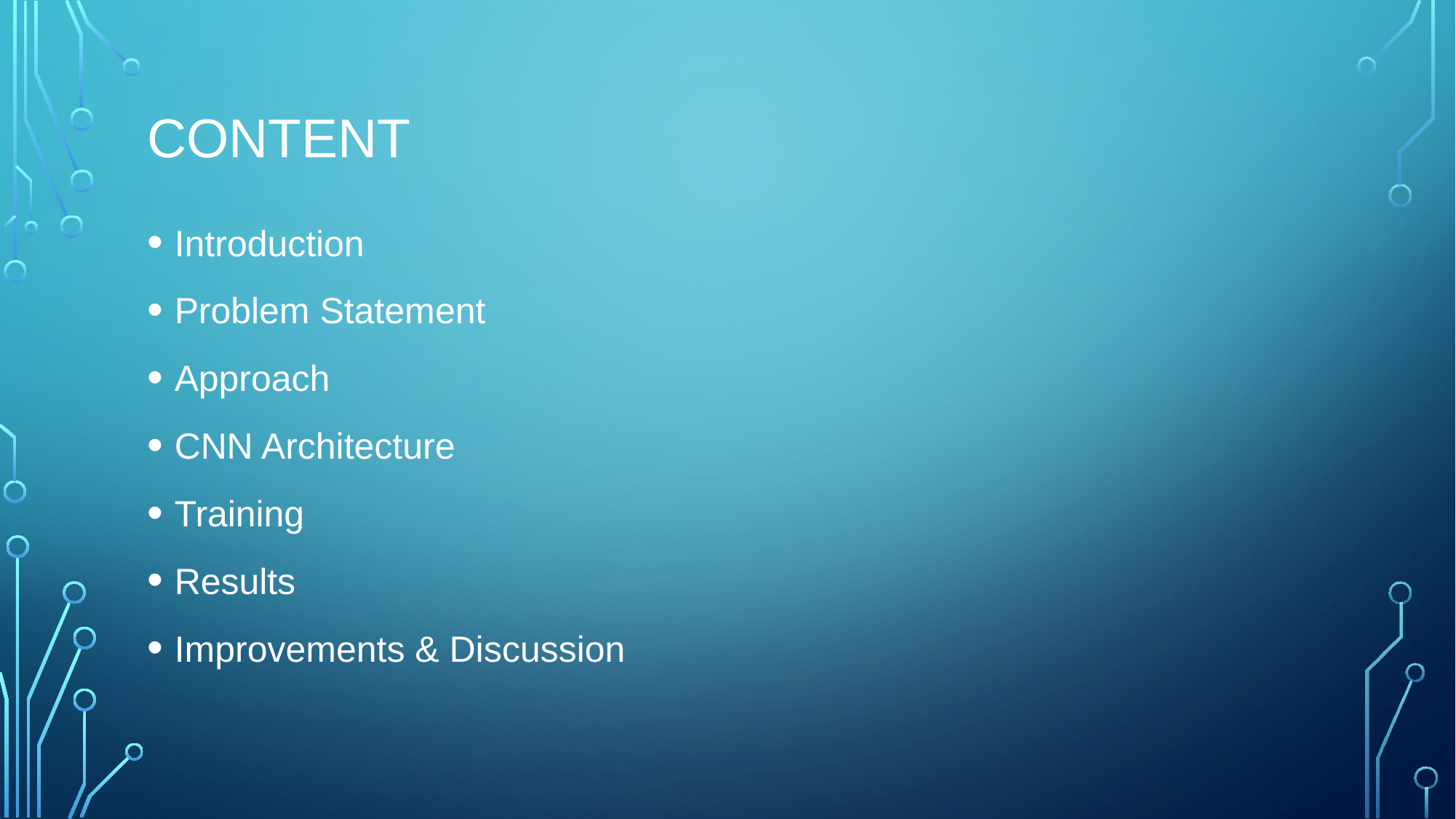

# CONTENT
Introduction
Problem Statement
Approach
CNN Architecture
Training
Results
Improvements & Discussion